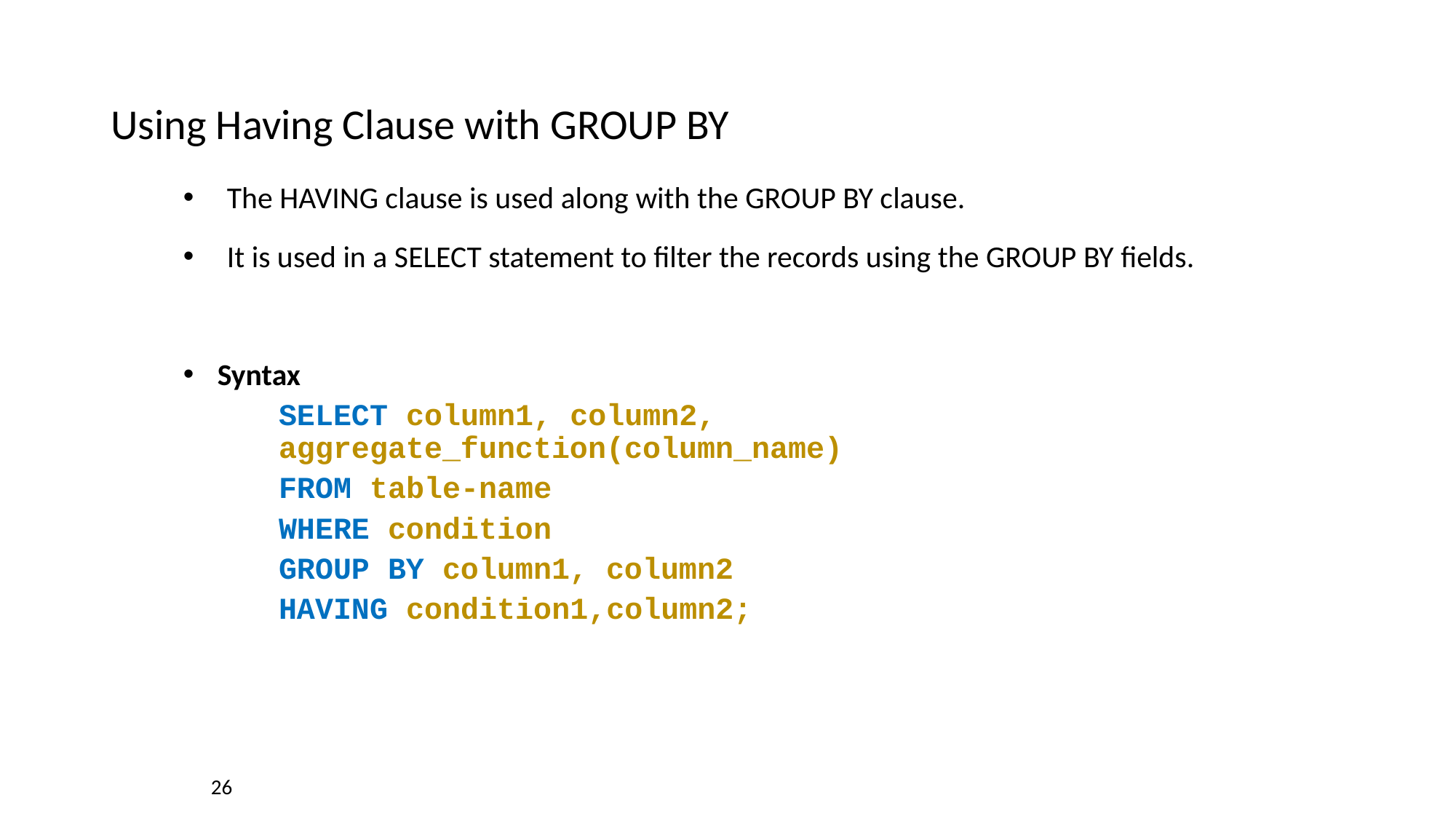

# Using Having Clause with GROUP BY
The HAVING clause is used along with the GROUP BY clause.
It is used in a SELECT statement to filter the records using the GROUP BY fields.

Syntax
SELECT column1, column2, aggregate_function(column_name)
FROM table-name
WHERE condition
GROUP BY column1, column2
HAVING condition1,column2;

26